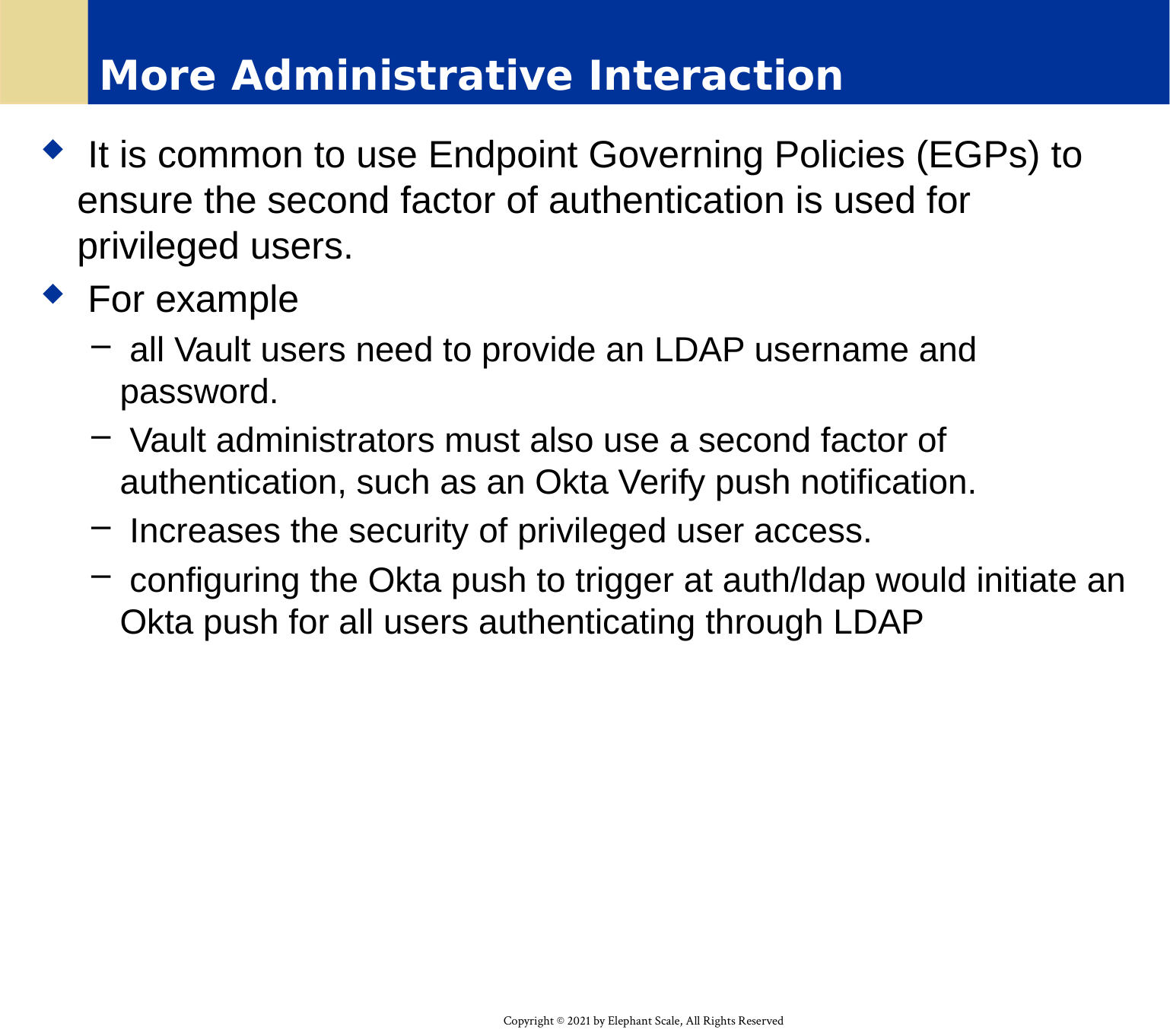

# More Administrative Interaction
 It is common to use Endpoint Governing Policies (EGPs) to ensure the second factor of authentication is used for privileged users.
 For example
 all Vault users need to provide an LDAP username and password.
 Vault administrators must also use a second factor of authentication, such as an Okta Verify push notification.
 Increases the security of privileged user access.
 configuring the Okta push to trigger at auth/ldap would initiate an Okta push for all users authenticating through LDAP
Copyright © 2021 by Elephant Scale, All Rights Reserved